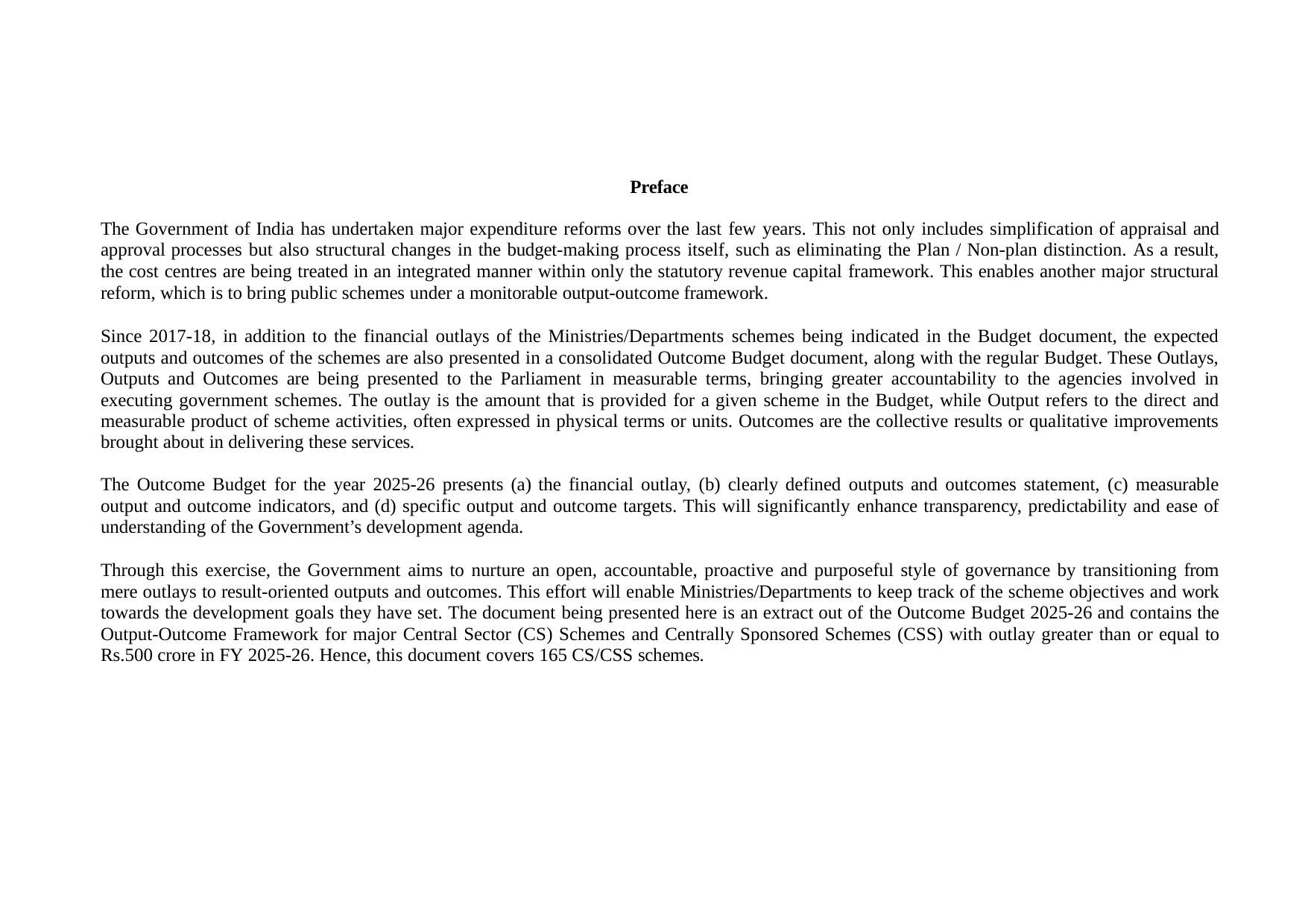

Preface
The Government of India has undertaken major expenditure reforms over the last few years. This not only includes simplification of appraisal and approval processes but also structural changes in the budget-making process itself, such as eliminating the Plan / Non-plan distinction. As a result, the cost centres are being treated in an integrated manner within only the statutory revenue capital framework. This enables another major structural reform, which is to bring public schemes under a monitorable output-outcome framework.

Since 2017-18, in addition to the financial outlays of the Ministries/Departments schemes being indicated in the Budget document, the expected outputs and outcomes of the schemes are also presented in a consolidated Outcome Budget document, along with the regular Budget. These Outlays, Outputs and Outcomes are being presented to the Parliament in measurable terms, bringing greater accountability to the agencies involved in executing government schemes. The outlay is the amount that is provided for a given scheme in the Budget, while Output refers to the direct and measurable product of scheme activities, often expressed in physical terms or units. Outcomes are the collective results or qualitative improvements brought about in delivering these services.
The Outcome Budget for the year 2025-26 presents (a) the financial outlay, (b) clearly defined outputs and outcomes statement, (c) measurable output and outcome indicators, and (d) specific output and outcome targets. This will significantly enhance transparency, predictability and ease of understanding of the Government’s development agenda.

Through this exercise, the Government aims to nurture an open, accountable, proactive and purposeful style of governance by transitioning from mere outlays to result-oriented outputs and outcomes. This effort will enable Ministries/Departments to keep track of the scheme objectives and work towards the development goals they have set. The document being presented here is an extract out of the Outcome Budget 2025-26 and contains the Output-Outcome Framework for major Central Sector (CS) Schemes and Centrally Sponsored Schemes (CSS) with outlay greater than or equal to Rs.500 crore in FY 2025-26. Hence, this document covers 165 CS/CSS schemes.